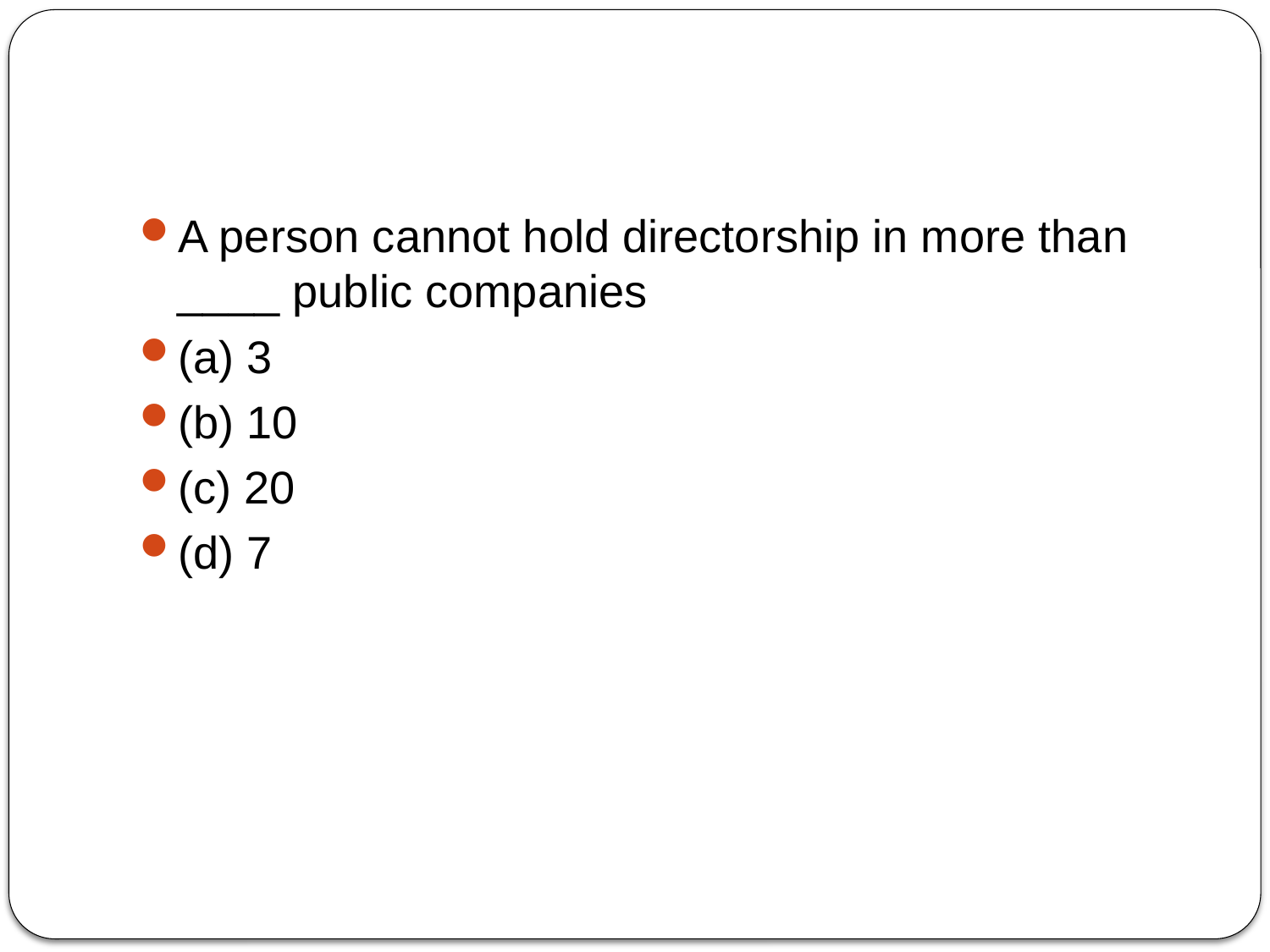

#
A person cannot hold directorship in more than ____ public companies
(a) 3
(b) 10
(c) 20
(d) 7